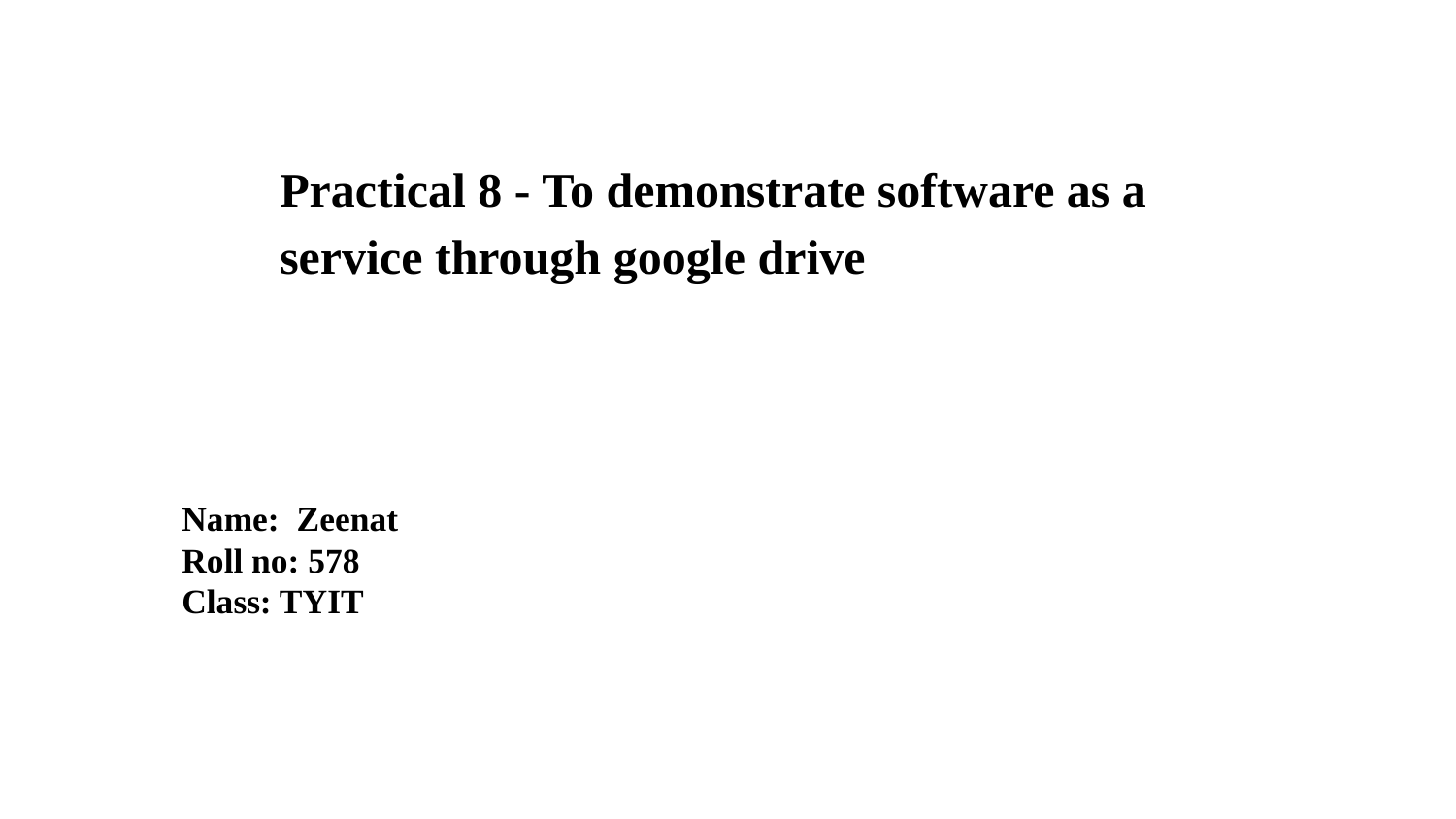

Practical 8 - To demonstrate software as a service through google drive​
Name:  Zeenat
Roll no: 578
Class: TYIT